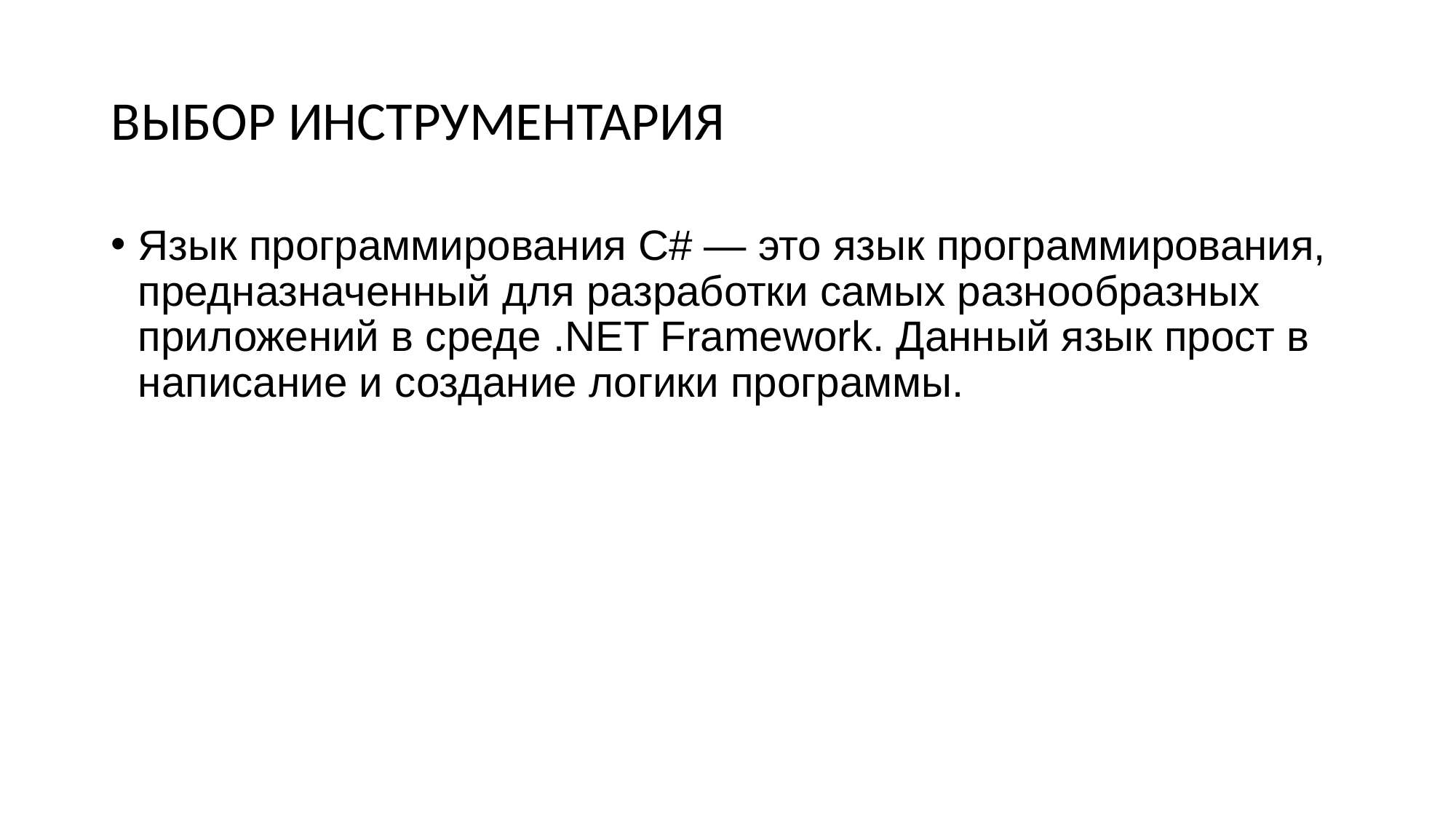

# Выбор инструментария
Язык программирования C# — это язык программирования, предназначенный для разработки самых разнообразных приложений в среде .NET Framework. Данный язык прост в написание и создание логики программы.